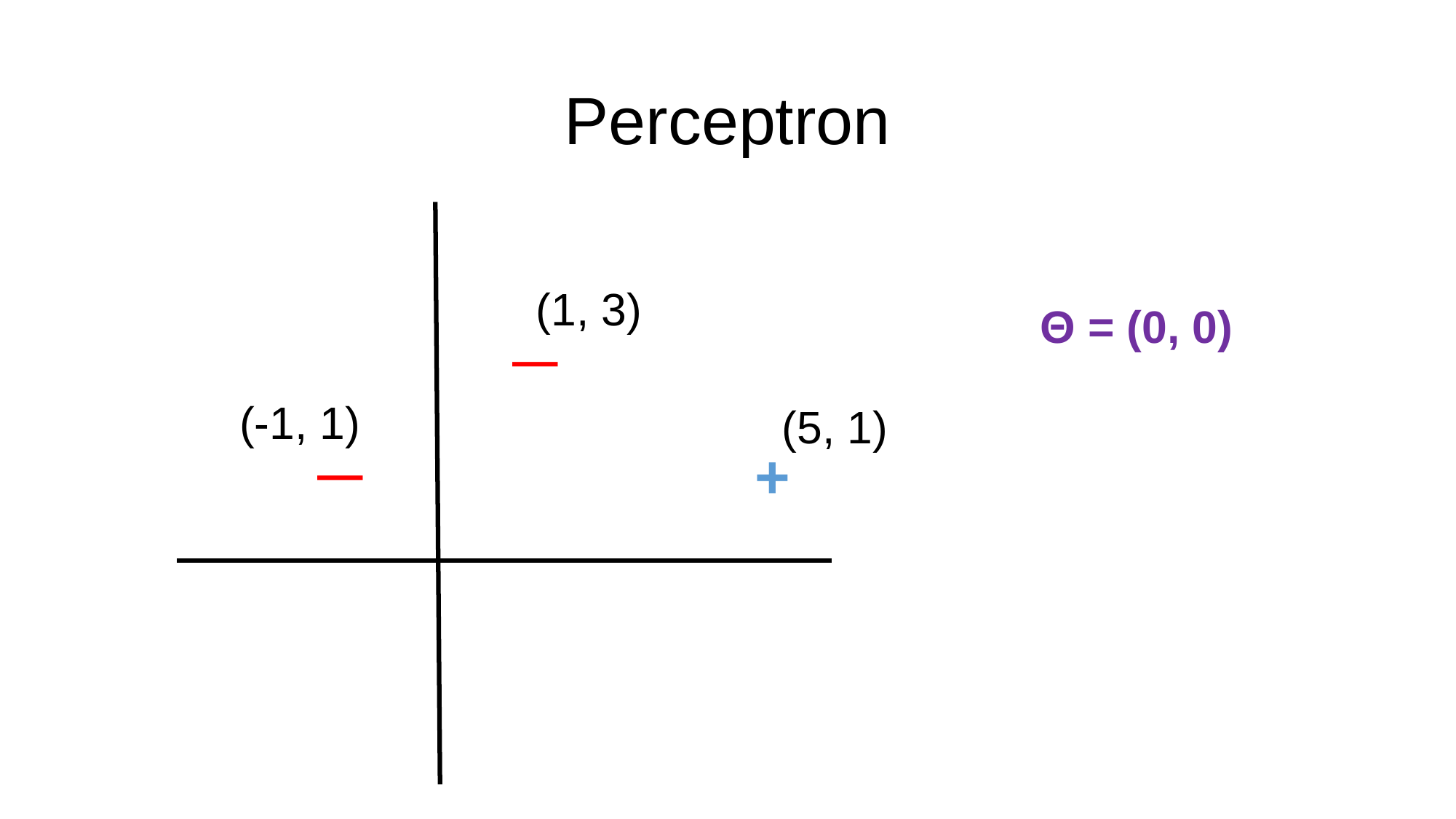

# Perceptron
(1, 3)
Θ = (0, 0)
—
(-1, 1)
(5, 1)
+
—